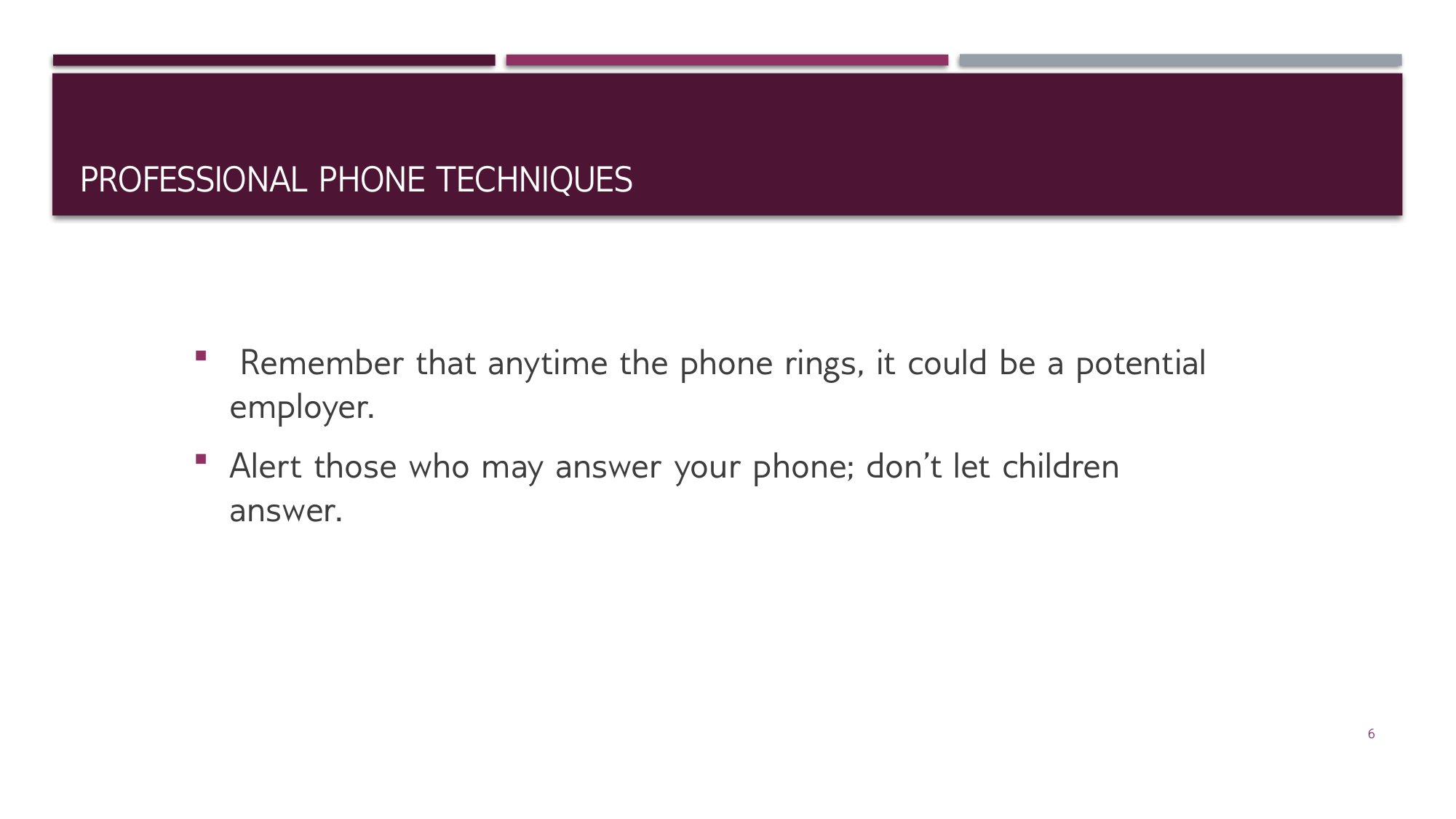

# Professional Phone Techniques
 Remember that anytime the phone rings, it could be a potential employer.
Alert those who may answer your phone; don’t let children answer.

6